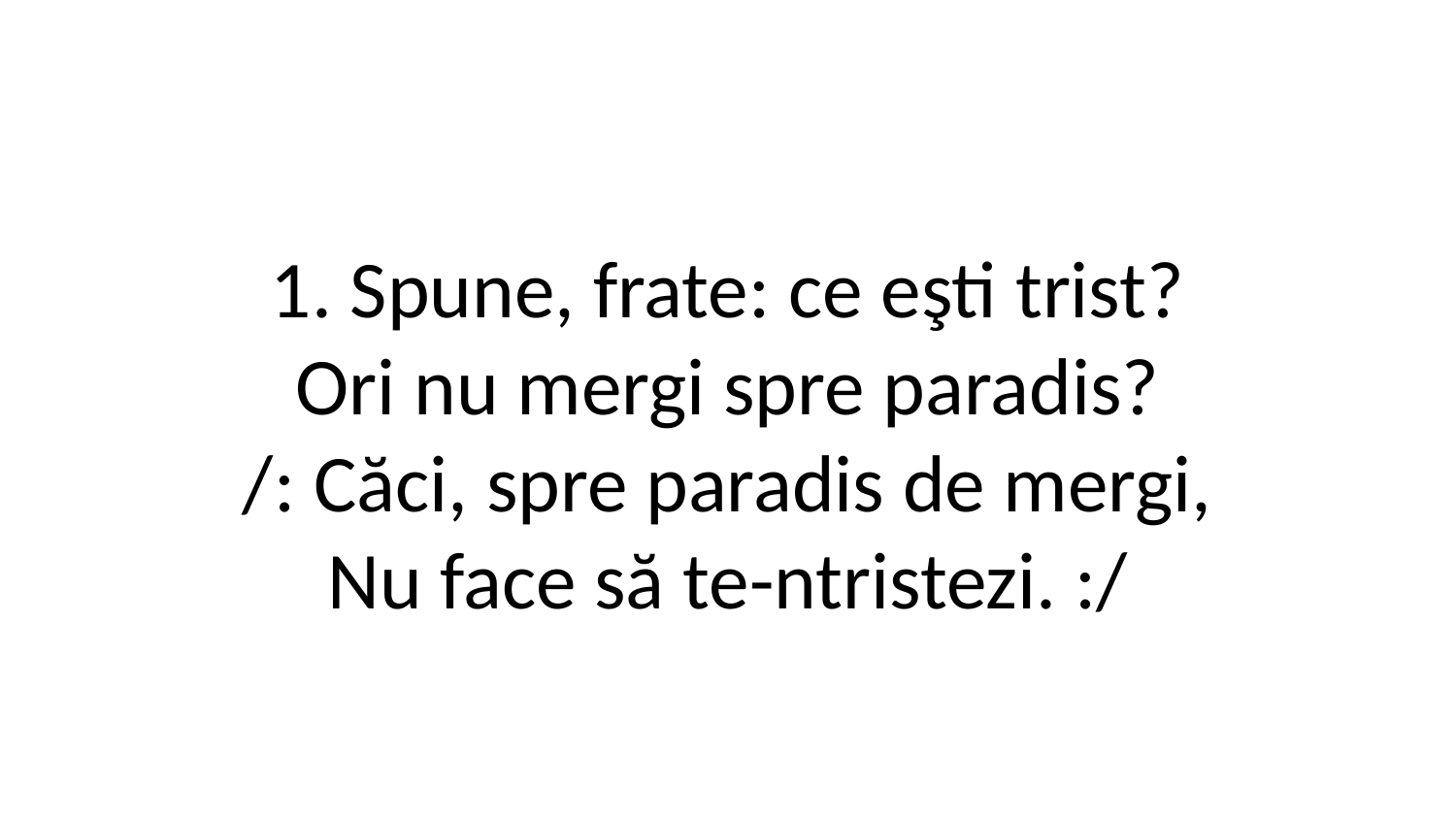

1. Spune, frate: ce eşti trist?
Ori nu mergi spre paradis?
/: Căci, spre paradis de mergi,
Nu face să te-ntristezi. :/